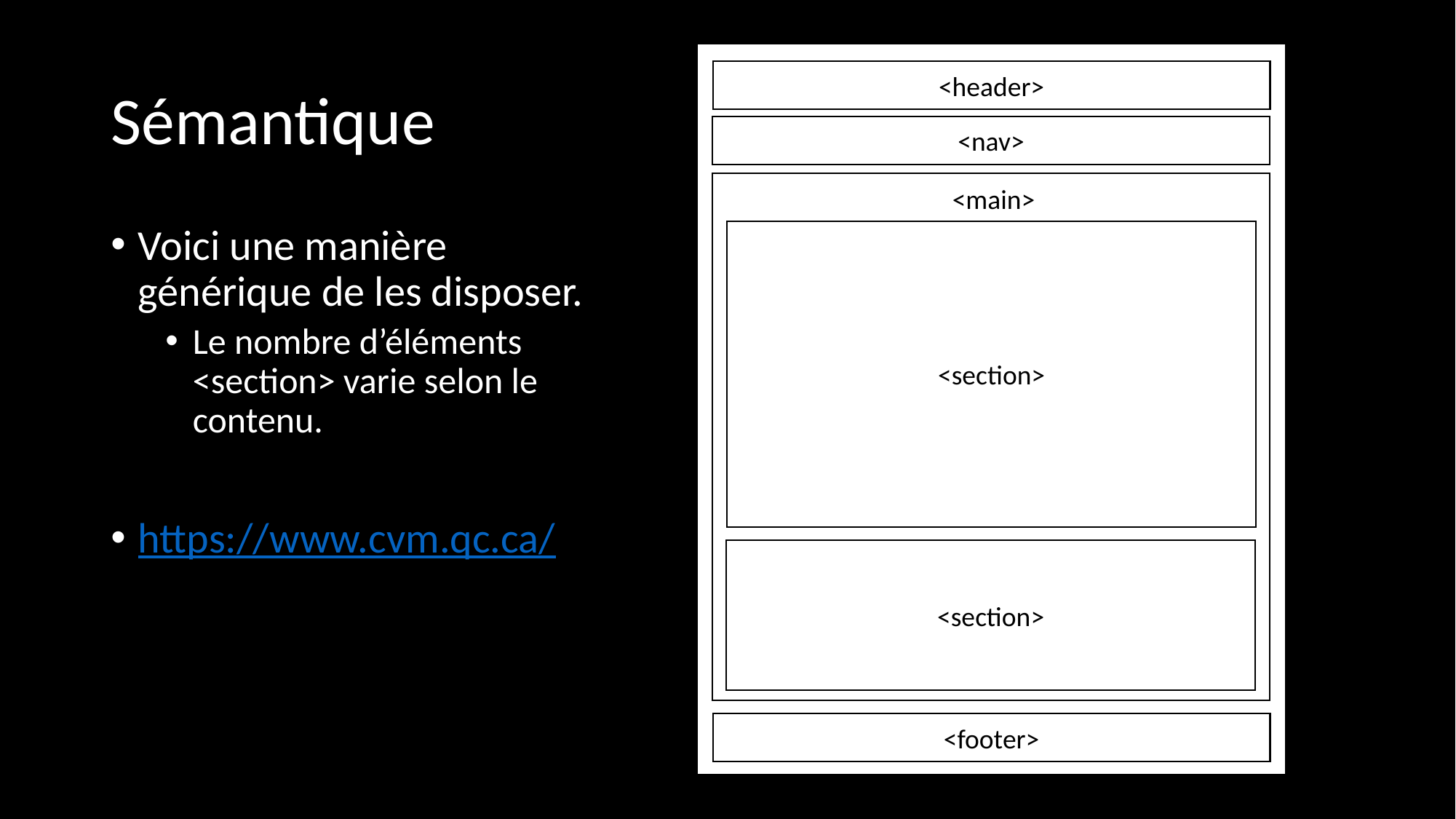

# Sémantique

<header>
<nav>

<main>
Voici une manière générique de les disposer.
Le nombre d’éléments <section> varie selon le contenu.

https://www.cvm.qc.ca/
<section>
<section>
<footer>